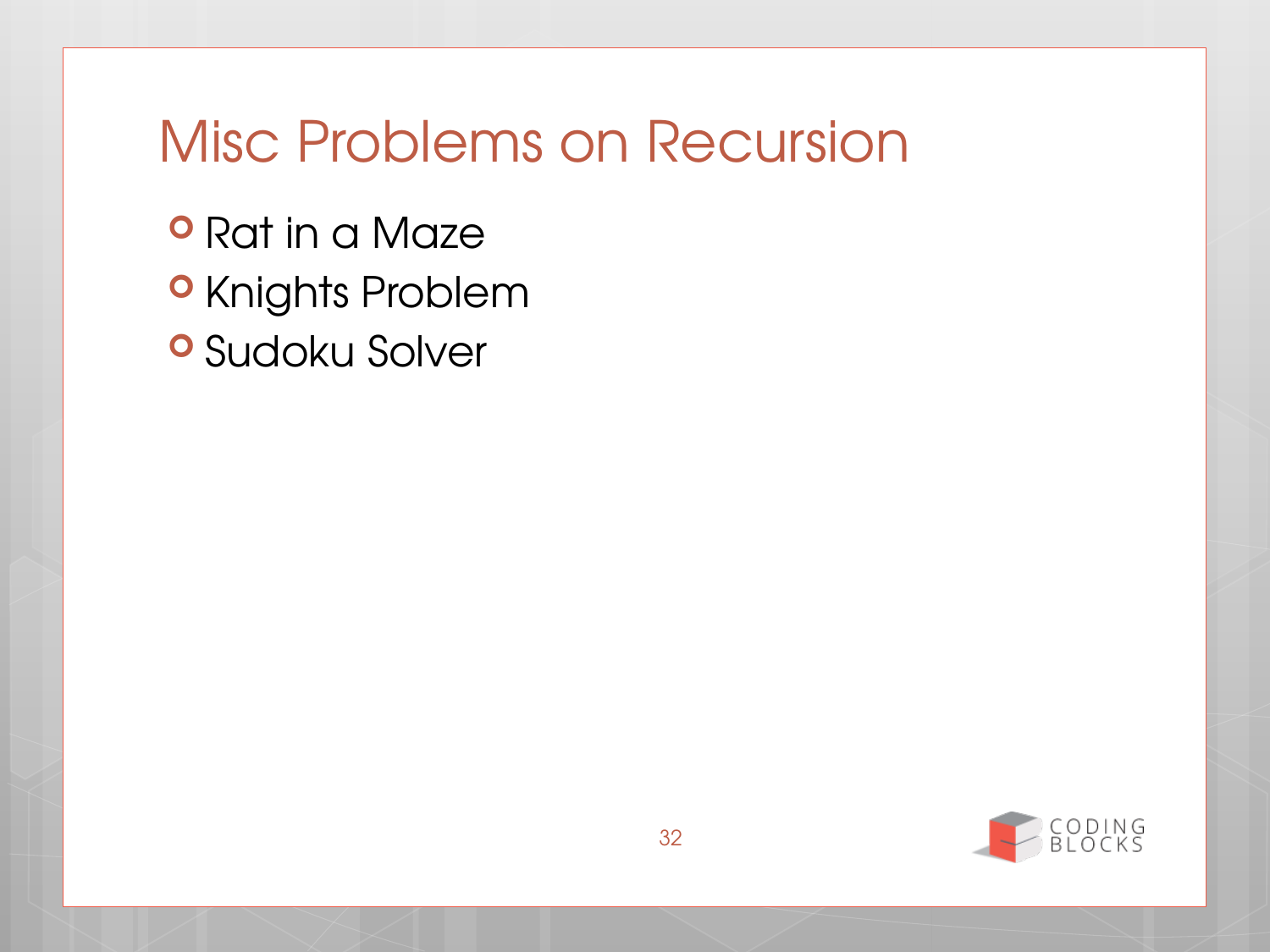

# Misc Problems on Recursion
Rat in a Maze
Knights Problem
Sudoku Solver
32